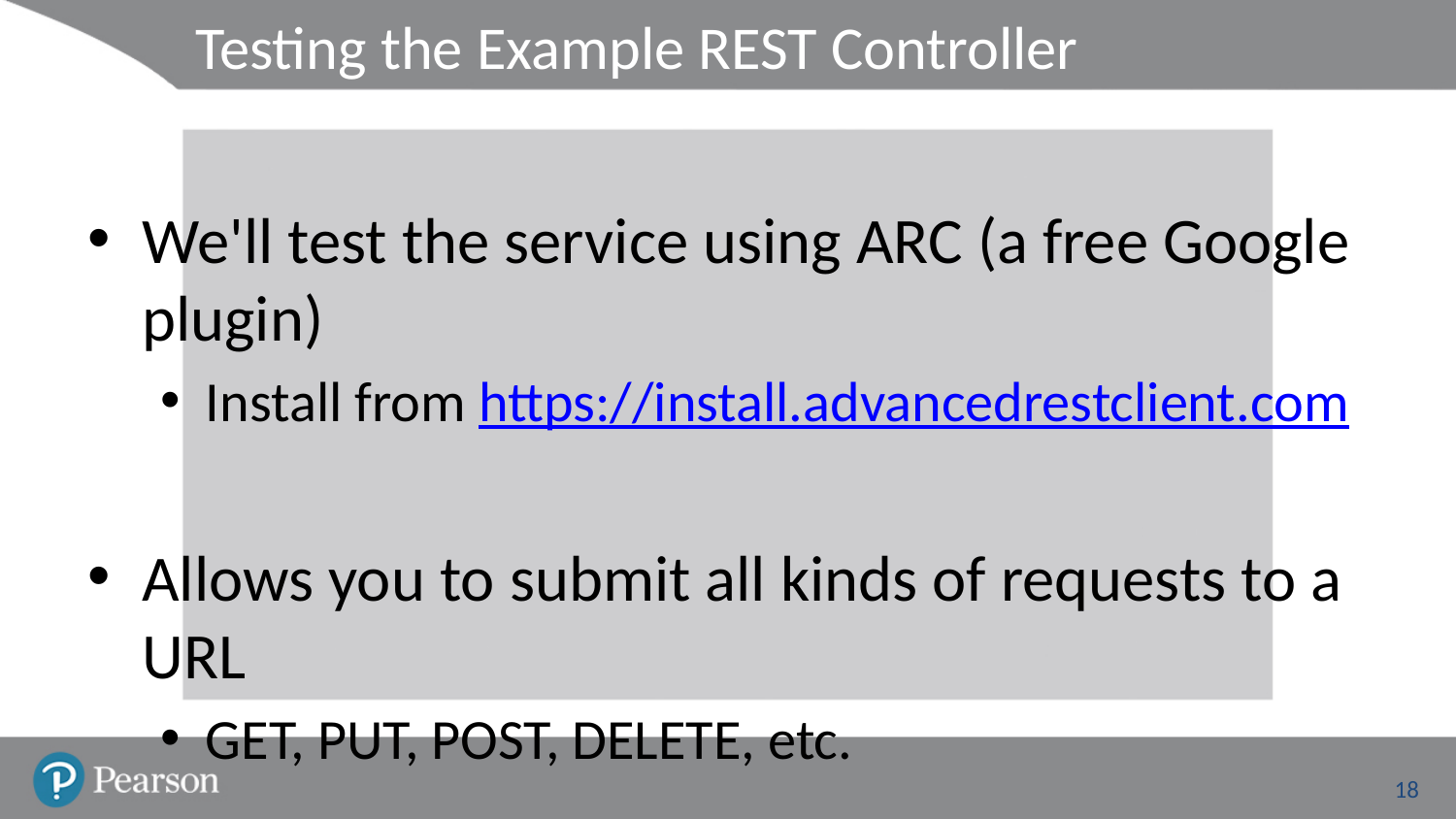

# Testing the Example REST Controller
We'll test the service using ARC (a free Google plugin)
Install from https://install.advancedrestclient.com

Allows you to submit all kinds of requests to a URL
GET, PUT, POST, DELETE, etc.

Also allows you to set HTTP headers on your request
E.g. Content-Type=application/json
E.g. Accept=application/json

18